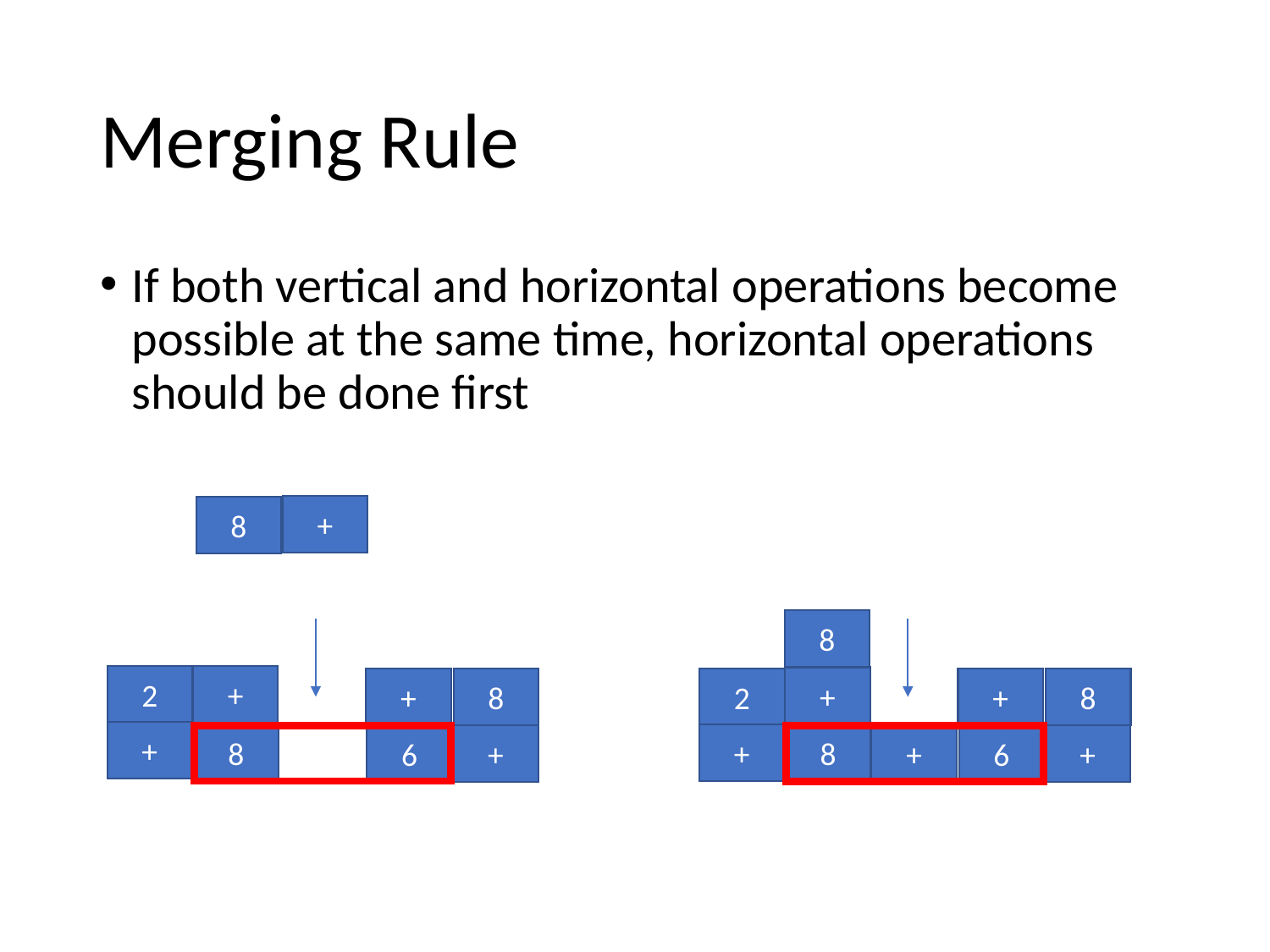

# Merging Rule
If both vertical and horizontal operations become possible at the same time, horizontal operations should be done first
+
8
8
2
+
+
+
8
2
+
8
+
8
+
8
6
+
6
+

+